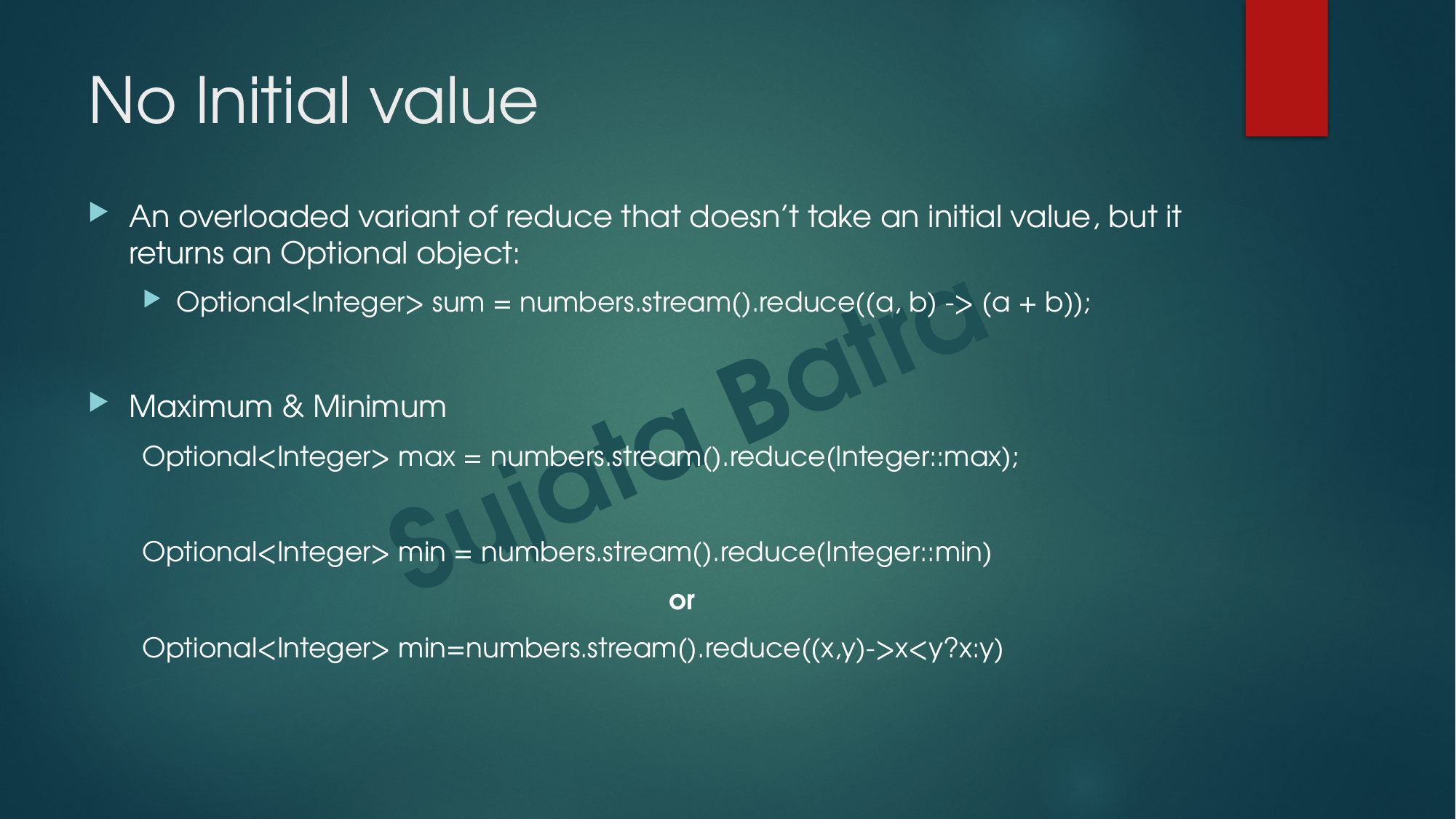

# No Initial value
An overloaded variant of reduce that doesn’t take an initial value, but it returns an Optional object:
Optional<Integer> sum = numbers.stream().reduce((a, b) -> (a + b));

Maximum & Minimum
Optional<Integer> max = numbers.stream().reduce(Integer::max);

Optional<Integer> min = numbers.stream().reduce(Integer::min)
or
Optional<Integer> min=numbers.stream().reduce((x,y)->x<y?x:y)